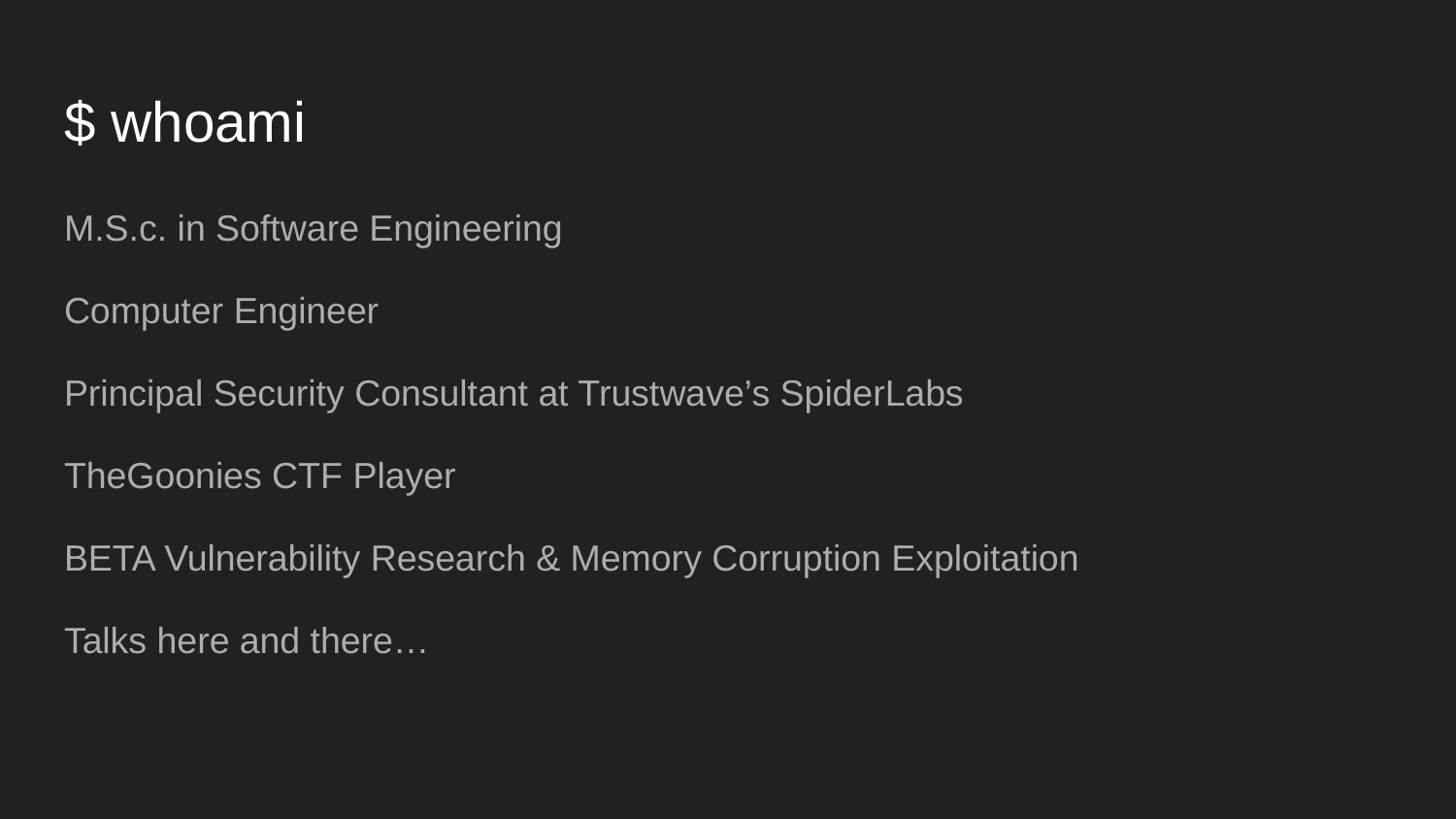

# $ whoami
M.S.c. in Software Engineering
Computer Engineer
Principal Security Consultant at Trustwave’s SpiderLabs
TheGoonies CTF Player
BETA Vulnerability Research & Memory Corruption Exploitation
Talks here and there…